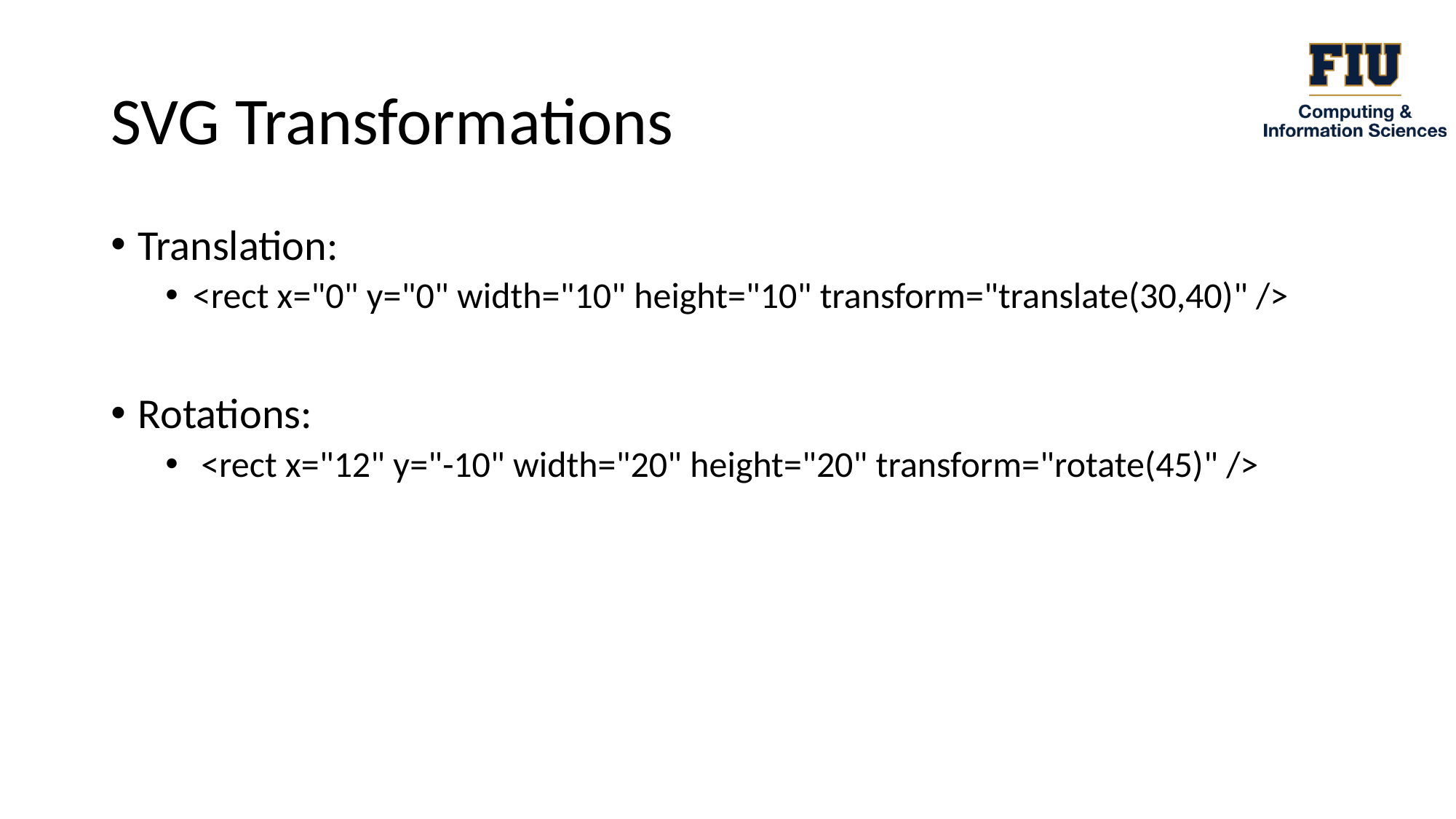

# SVG Transformations
Translation:
<rect x="0" y="0" width="10" height="10" transform="translate(30,40)" />

Rotations:
 <rect x="12" y="-10" width="20" height="20" transform="rotate(45)" />